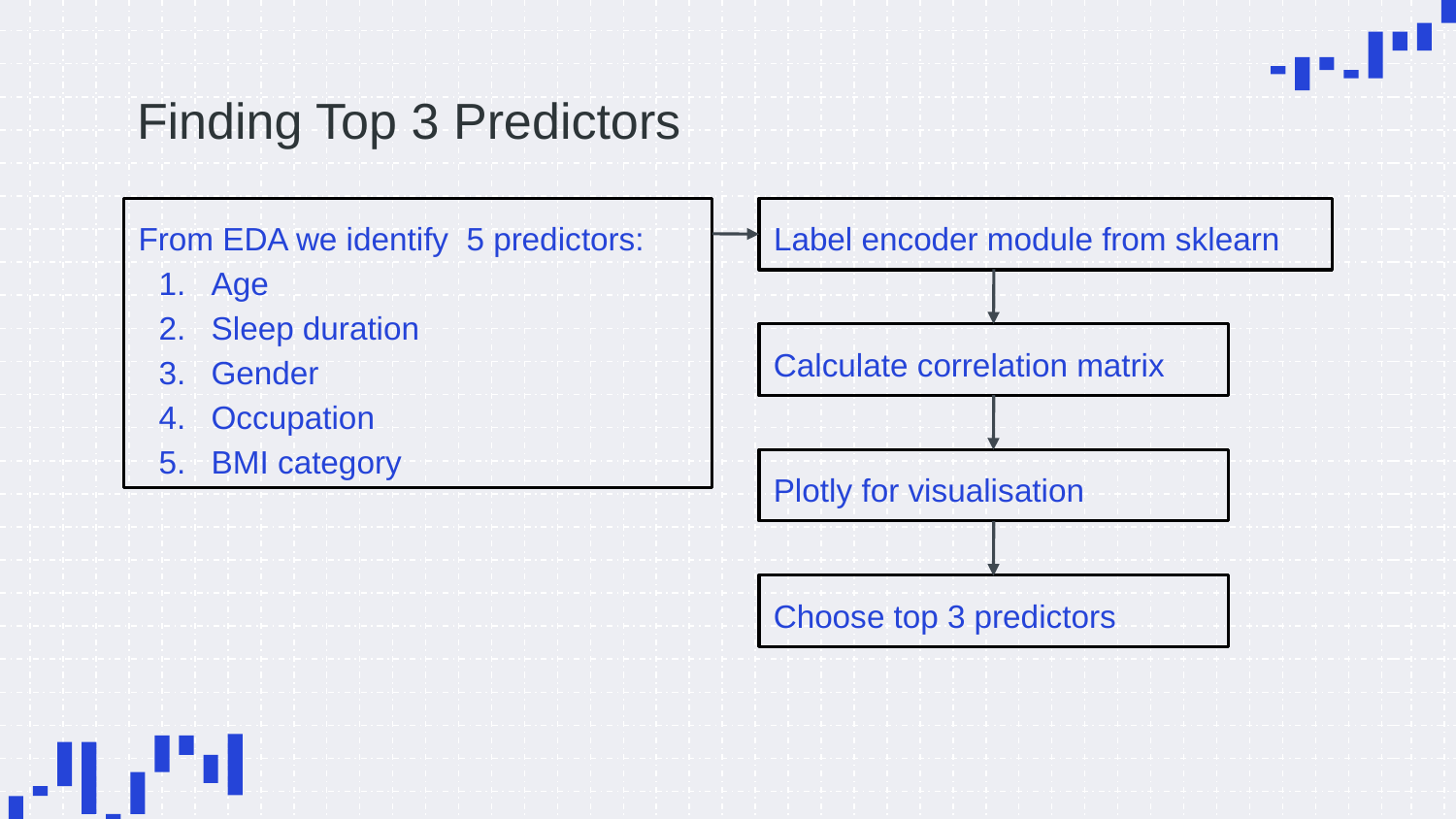

# Finding Top 3 Predictors
From EDA we identify  5 predictors:
Age
Sleep duration
Gender
Occupation
BMI category
Label encoder module from sklearn
Calculate correlation matrix
Plotly for visualisation
Choose top 3 predictors